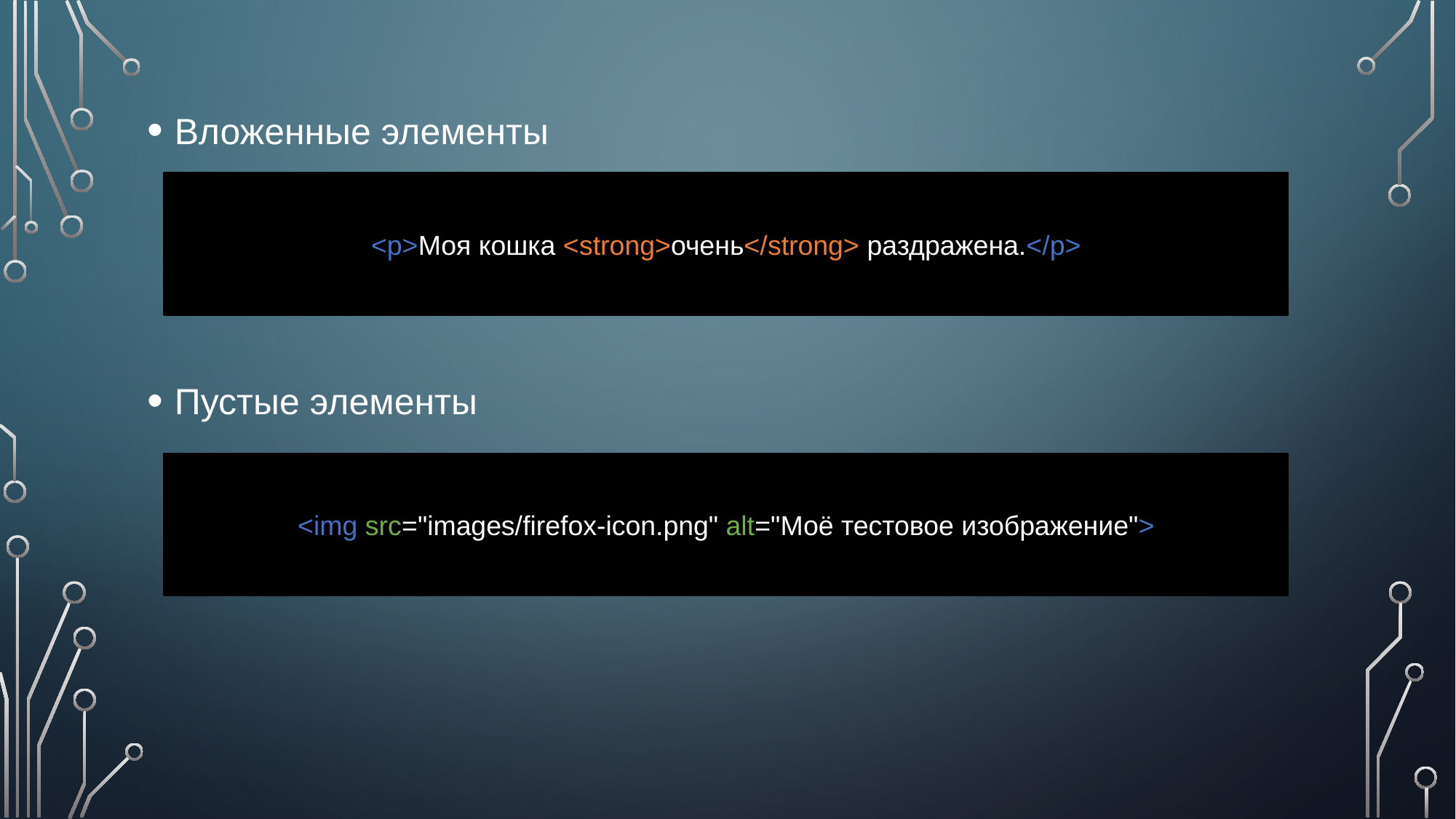

Вложенные элементы

Пустые элементы

<p>Моя кошка <strong>очень</strong> раздражена.</p>
<img src="images/firefox-icon.png" alt="Моё тестовое изображение">